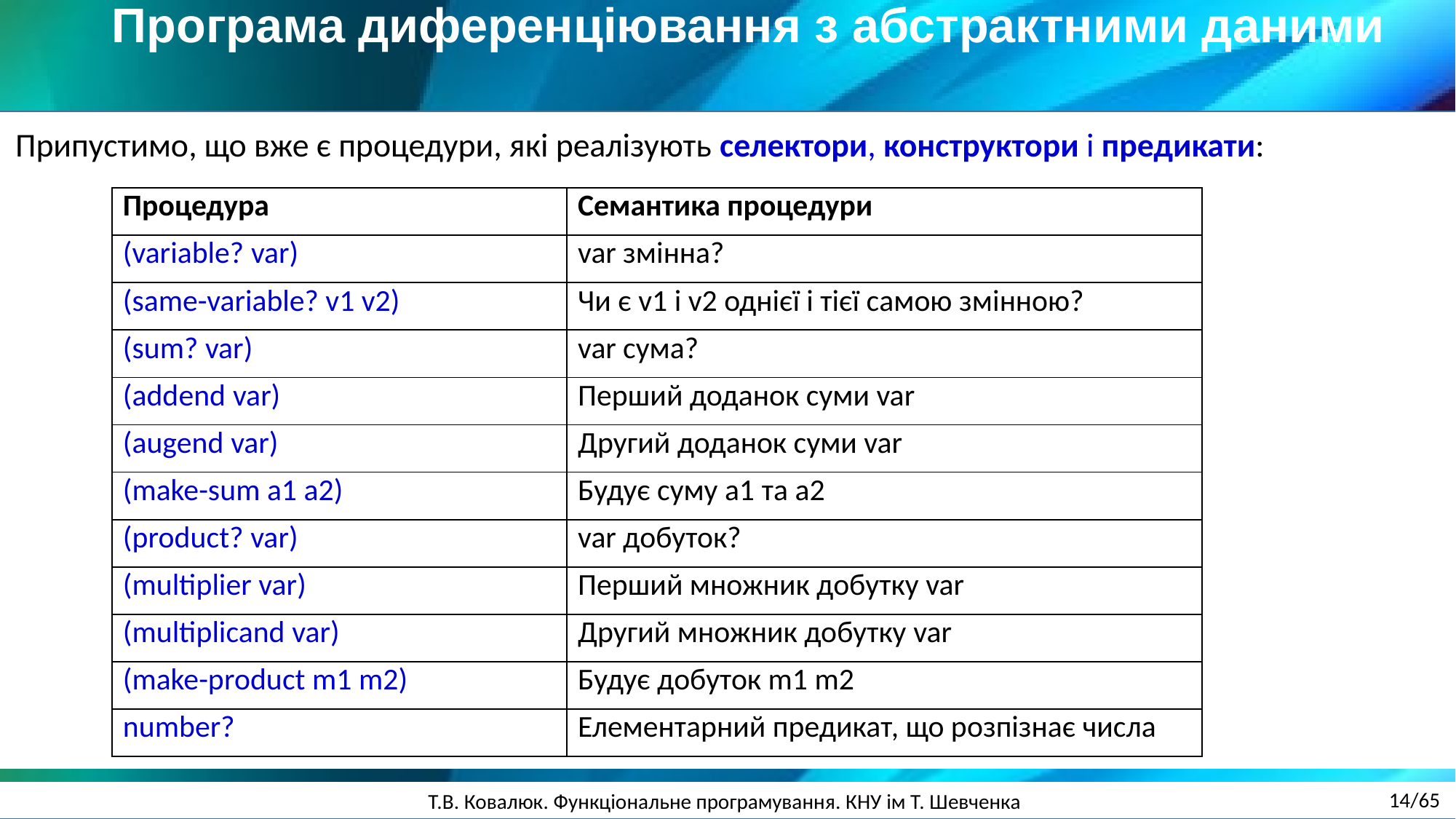

Програма диференціювання з абстрактними даними
Припустимо, що вже є процедури, які реалізують селектори, конструктори і предикати:
| Процедура | Семантика процедури |
| --- | --- |
| (variable? var) | var змінна? |
| (same-variable? v1 v2) | Чи є v1 і v2 однієї і тієї самою змінною? |
| (sum? var) | var сума? |
| (addend var) | Перший доданок суми var |
| (augend var) | Другий доданок суми var |
| (make-sum a1 a2) | Будує суму a1 та a2 |
| (product? var) | var добуток? |
| (multiplier var) | Перший множник добутку var |
| (multiplicand var) | Другий множник добутку var |
| (make-product m1 m2) | Будує добуток m1 m2 |
| number? | Елементарний предикат, що розпізнає числа |
14/65